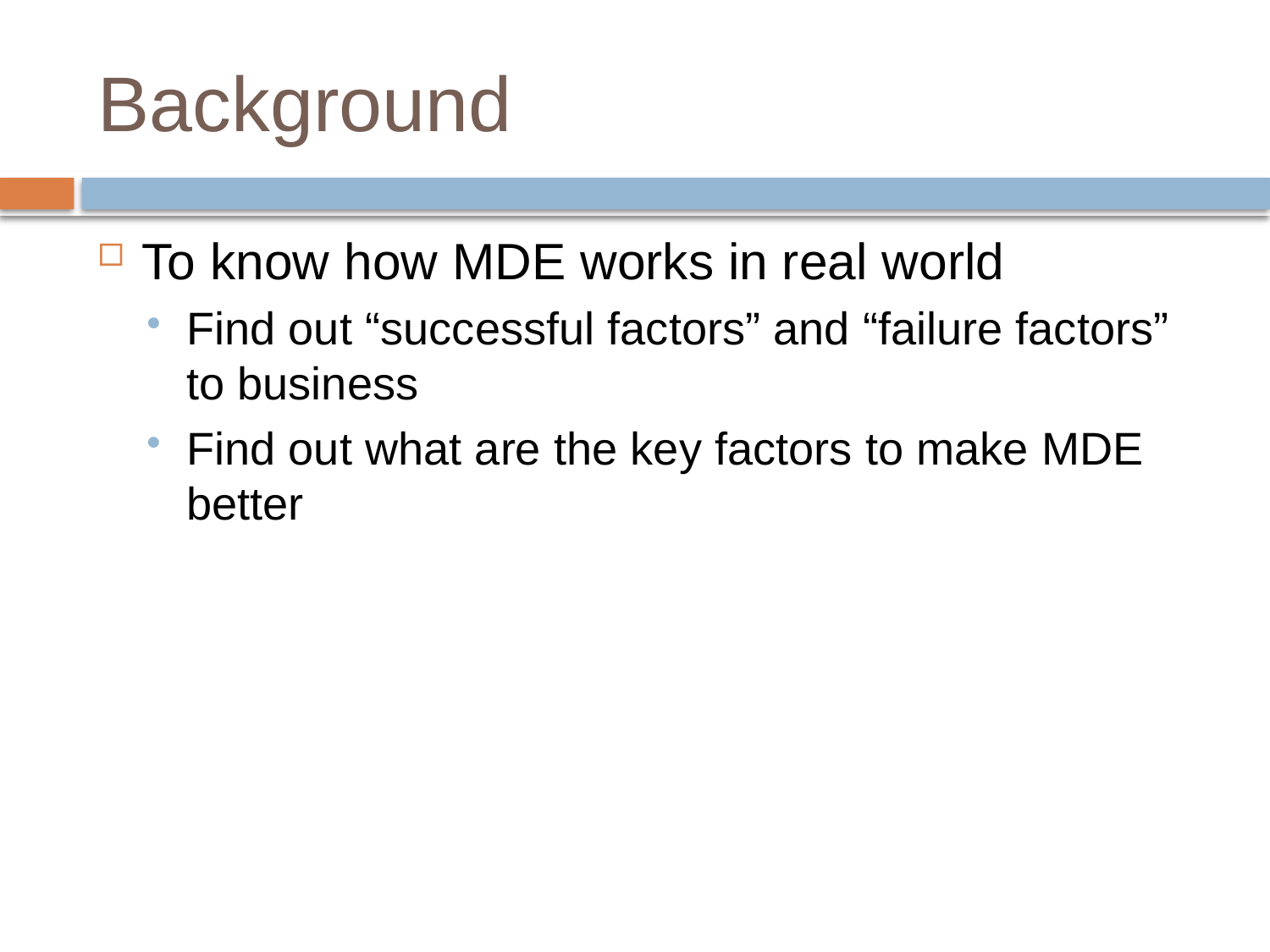

# Background
To know how MDE works in real world
Find out “successful factors” and “failure factors” to business
Find out what are the key factors to make MDE better